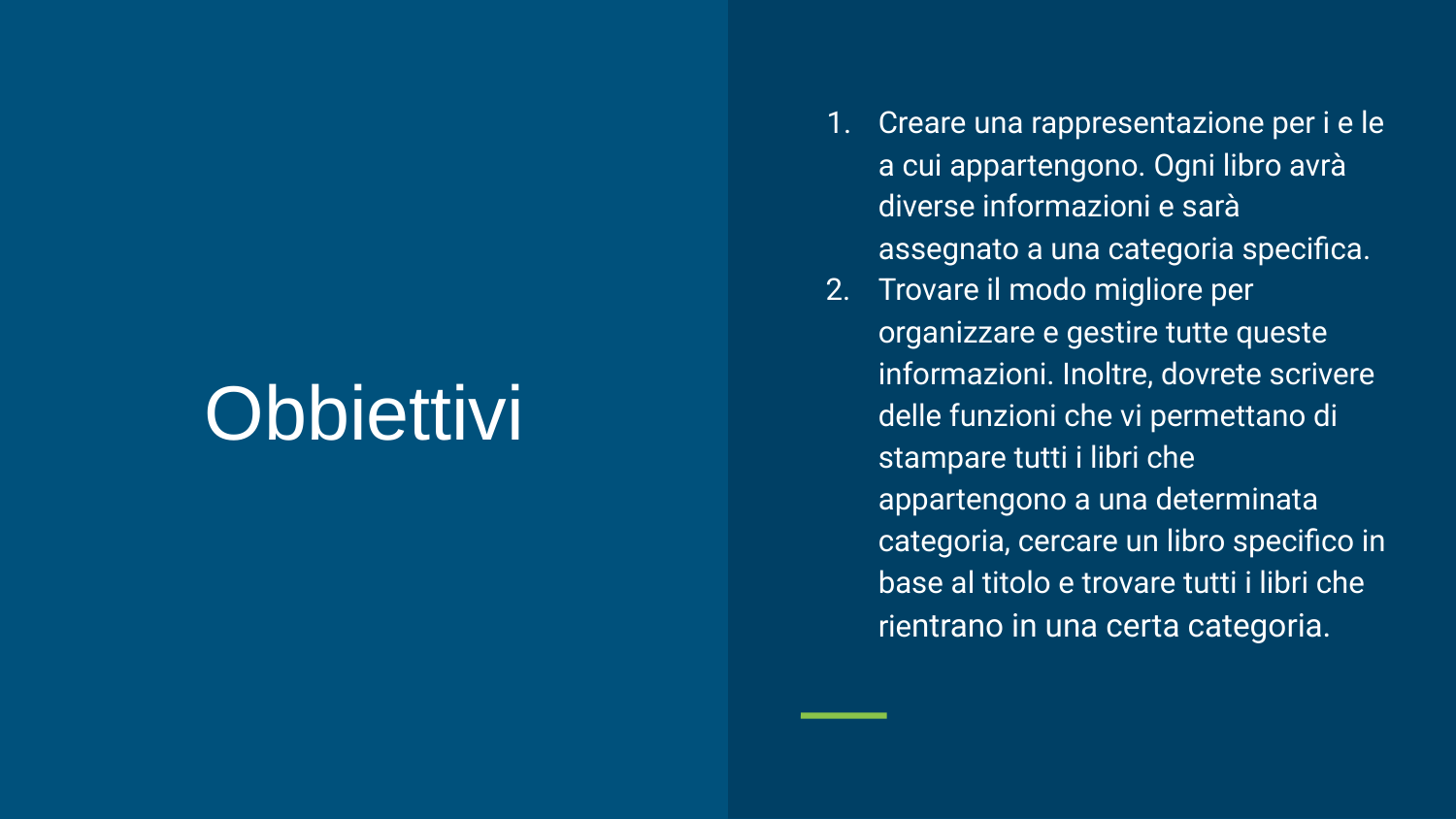

Creare una rappresentazione per i e le a cui appartengono. Ogni libro avrà diverse informazioni e sarà assegnato a una categoria specifica.
Trovare il modo migliore per organizzare e gestire tutte queste informazioni. Inoltre, dovrete scrivere delle funzioni che vi permettano di stampare tutti i libri che appartengono a una determinata categoria, cercare un libro specifico in base al titolo e trovare tutti i libri che rientrano in una certa categoria.

# Obbiettivi